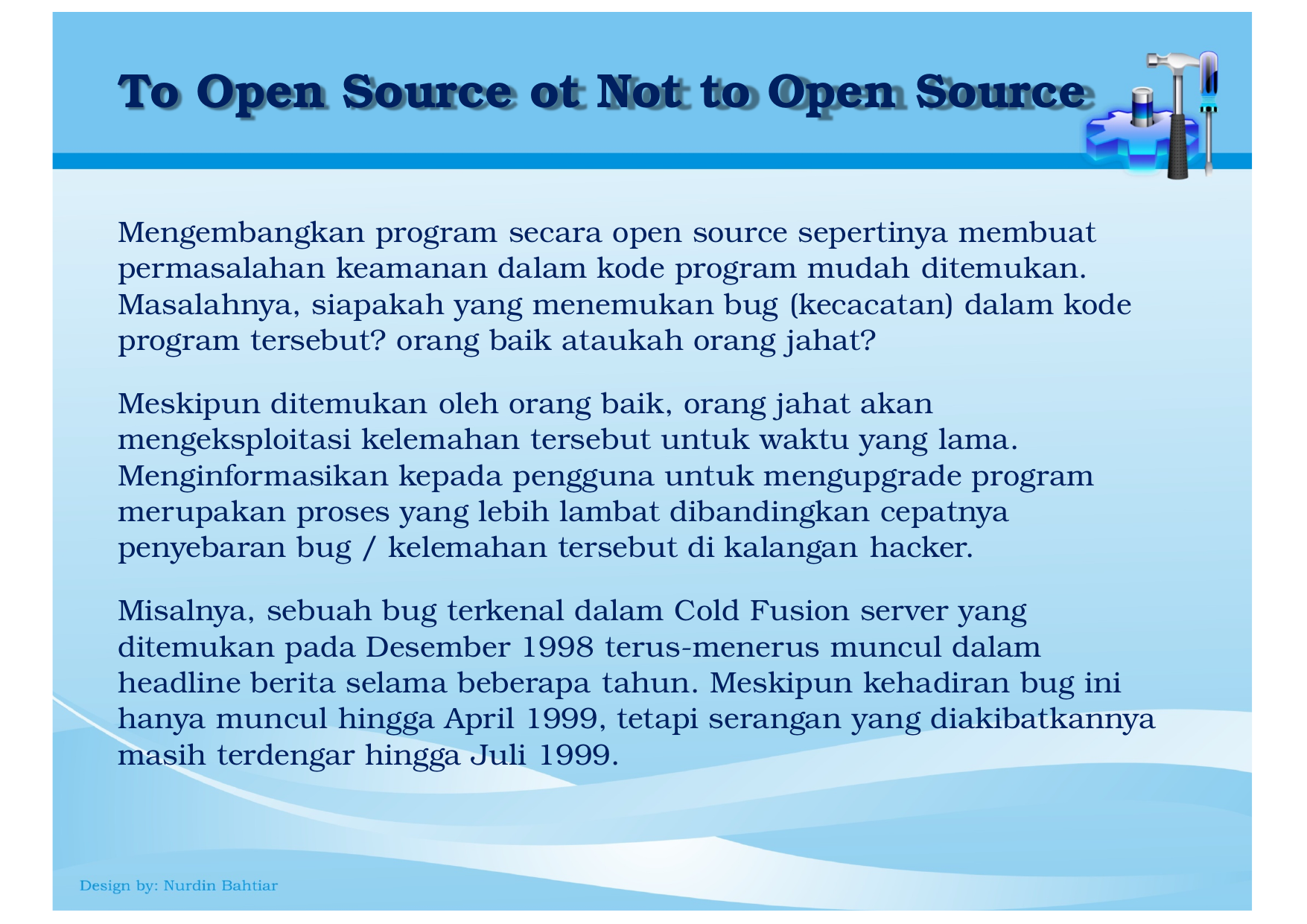

# To Open Source ot Not to Open Source
Mengembangkan program secara open source sepertinya membuat  permasalahan keamanan dalam kode program mudah ditemukan.  Masalahnya, siapakah yang menemukan bug (kecacatan) dalam kode  program tersebut? orang baik ataukah orang jahat?
Meskipun ditemukan oleh orang baik, orang jahat akan  mengeksploitasi kelemahan tersebut untuk waktu yang lama.  Menginformasikan kepada pengguna untuk mengupgrade program  merupakan proses yang lebih lambat dibandingkan cepatnya  penyebaran bug / kelemahan tersebut di kalangan hacker.
Misalnya, sebuah bug terkenal dalam Cold Fusion server yang  ditemukan pada Desember 1998 terus-menerus muncul dalam  headline berita selama beberapa tahun. Meskipun kehadiran bug ini  hanya muncul hingga April 1999, tetapi serangan yang diakibatkannya  masih terdengar hingga Juli 1999.